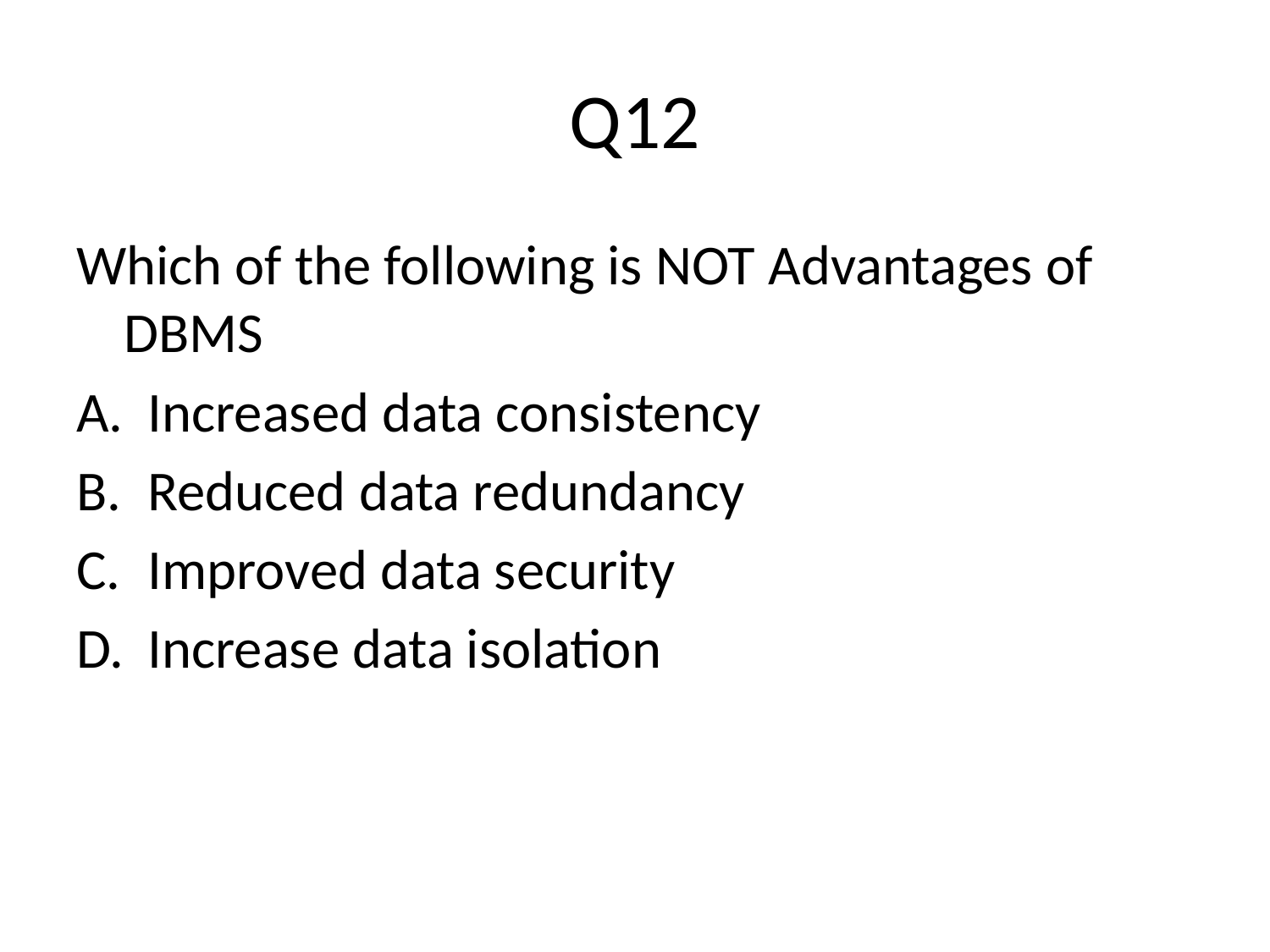

# Q12
Which of the following is NOT Advantages of DBMS
Increased data consistency
Reduced data redundancy
Improved data security
Increase data isolation